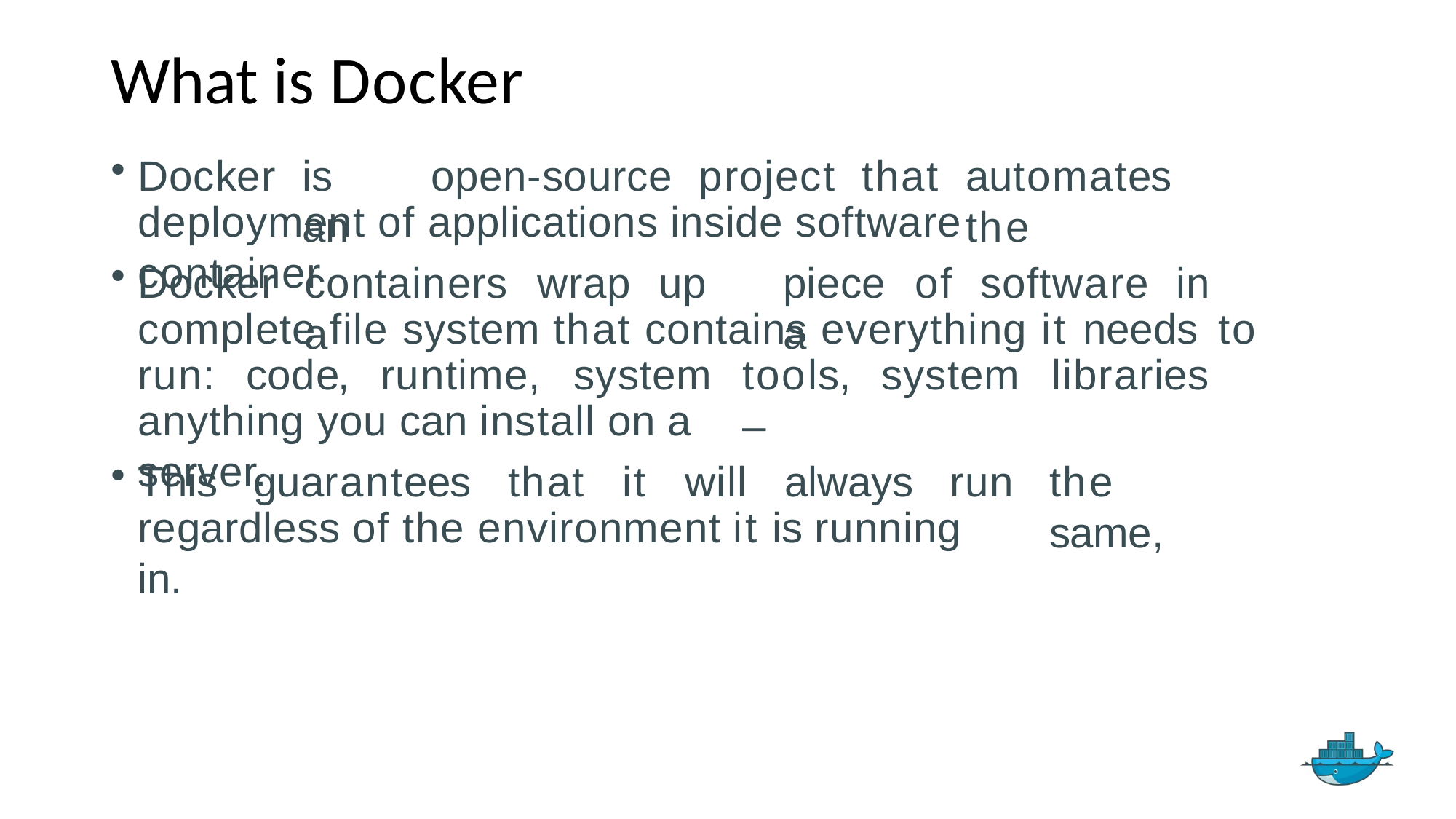

# What is Docker
Docker
is	an
open-source
project
that
automates	the
deployment of applications inside software container
Docker
containers	wrap	up	a
piece	of	software	in	a
complete file system that contains everything it needs to
run:	code,	runtime,	system
tools,	system	libraries	–
anything you can install on a server.
This
guarantees	that	it	will	always	run
the	same,
regardless of the environment it is running in.